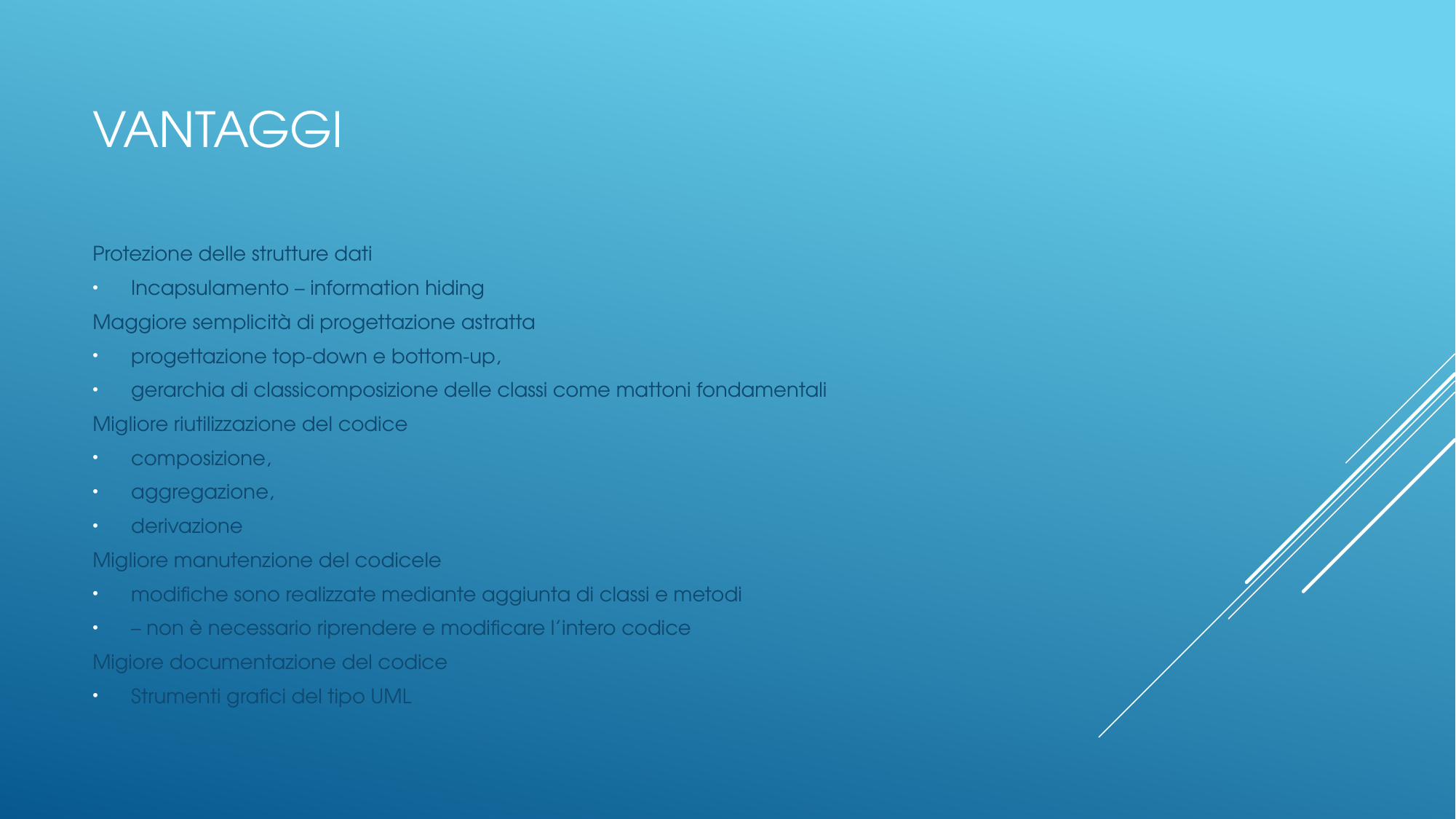

# VANTAGGI
Protezione delle strutture dati
Incapsulamento – information hiding
Maggiore semplicità di progettazione astratta
progettazione top-down e bottom-up,
gerarchia di classicomposizione delle classi come mattoni fondamentali
Migliore riutilizzazione del codice
composizione,
aggregazione,
derivazione
Migliore manutenzione del codicele
modifiche sono realizzate mediante aggiunta di classi e metodi
– non è necessario riprendere e modificare l’intero codice
Migiore documentazione del codice
Strumenti grafici del tipo UML